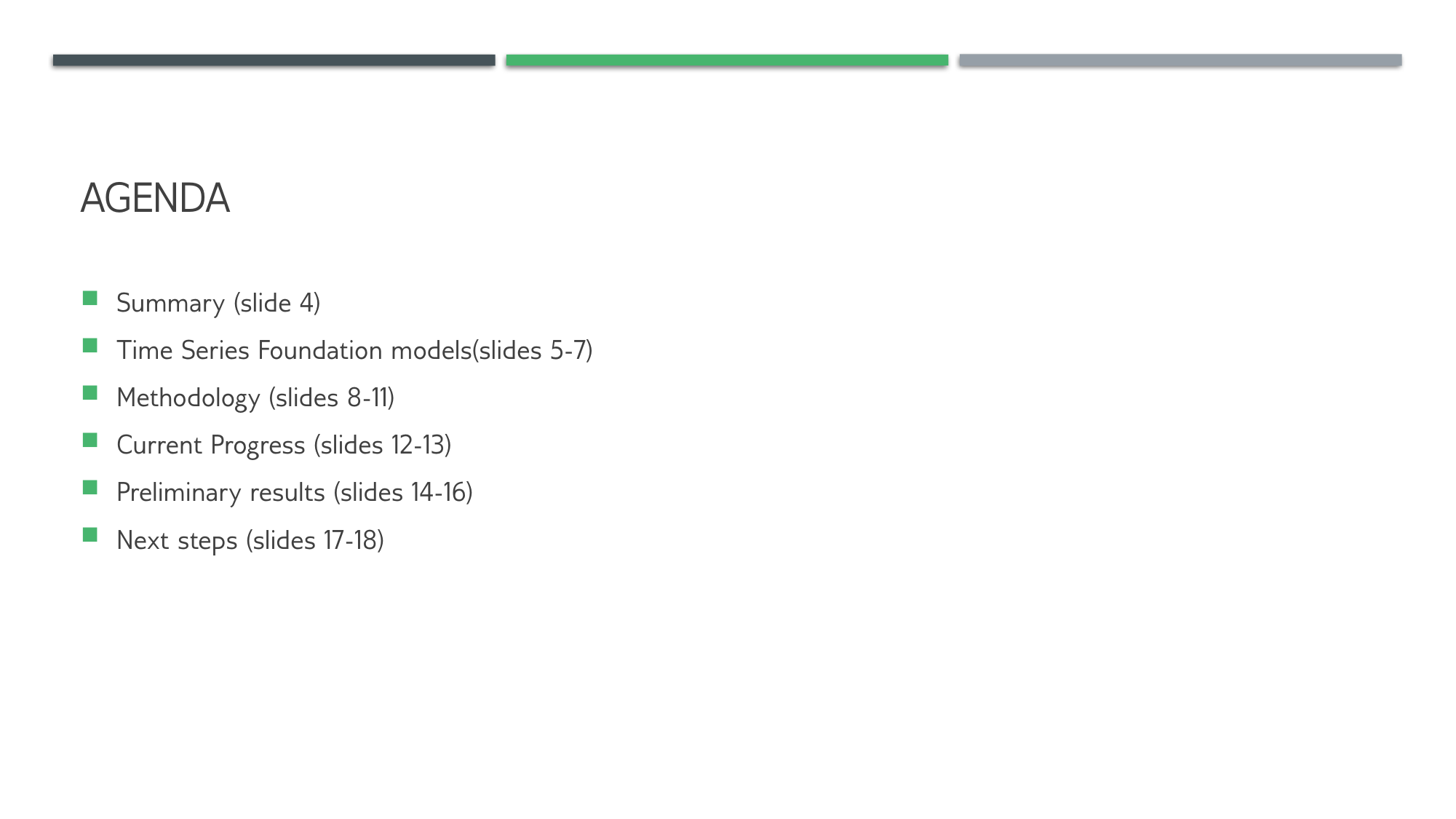

# Agenda
Summary (slide 4)
Time Series Foundation models(slides 5-7)
Methodology (slides 8-11)
Current Progress (slides 12-13)
Preliminary results (slides 14-16)
Next steps (slides 17-18)